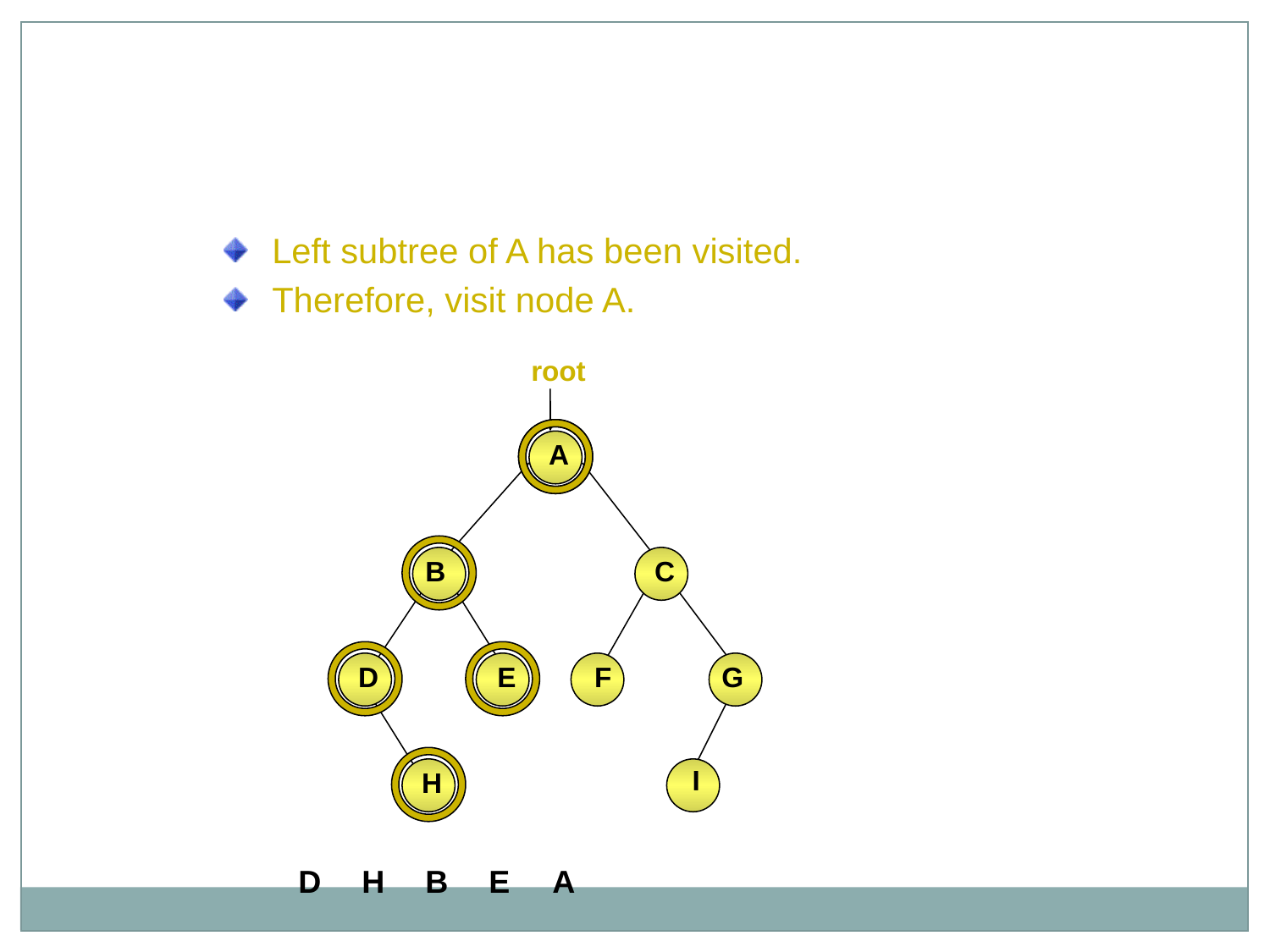

Inorder Traversal (Contd.)
Left subtree of A has been visited.
Therefore, visit node A.
root

A

B

C

D

E

F

G

H

I
D
H
B
E
A